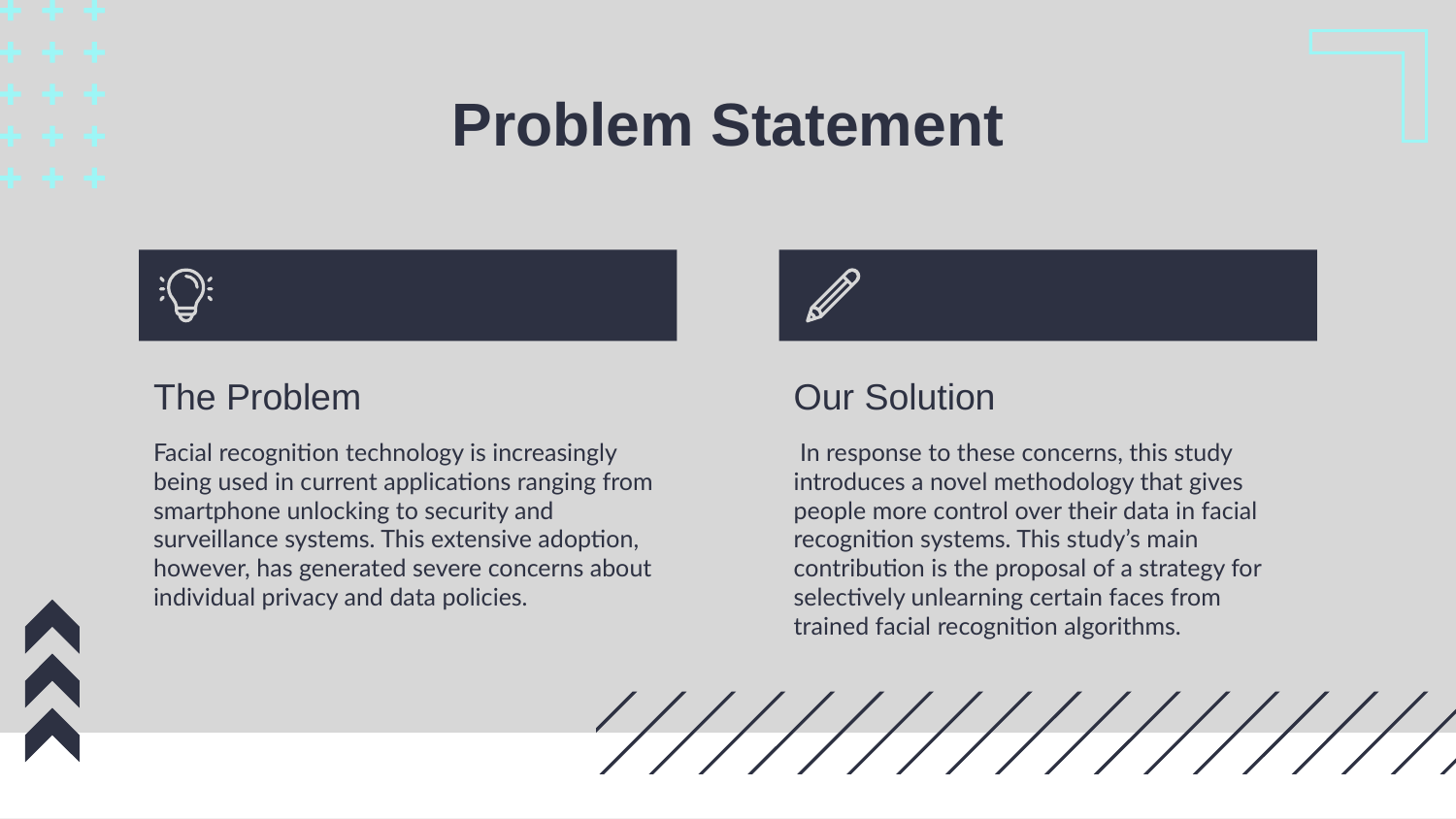

# Problem Statement

The Problem
Our Solution
 In response to these concerns, this study
introduces a novel methodology that gives people more control over their data in facial recognition systems. This study’s main
contribution is the proposal of a strategy for selectively unlearning certain faces from trained facial recognition algorithms.

Facial recognition technology is increasingly being used in current applications ranging from smartphone unlocking to security and surveillance systems. This extensive adoption,
however, has generated severe concerns about individual privacy and data policies.